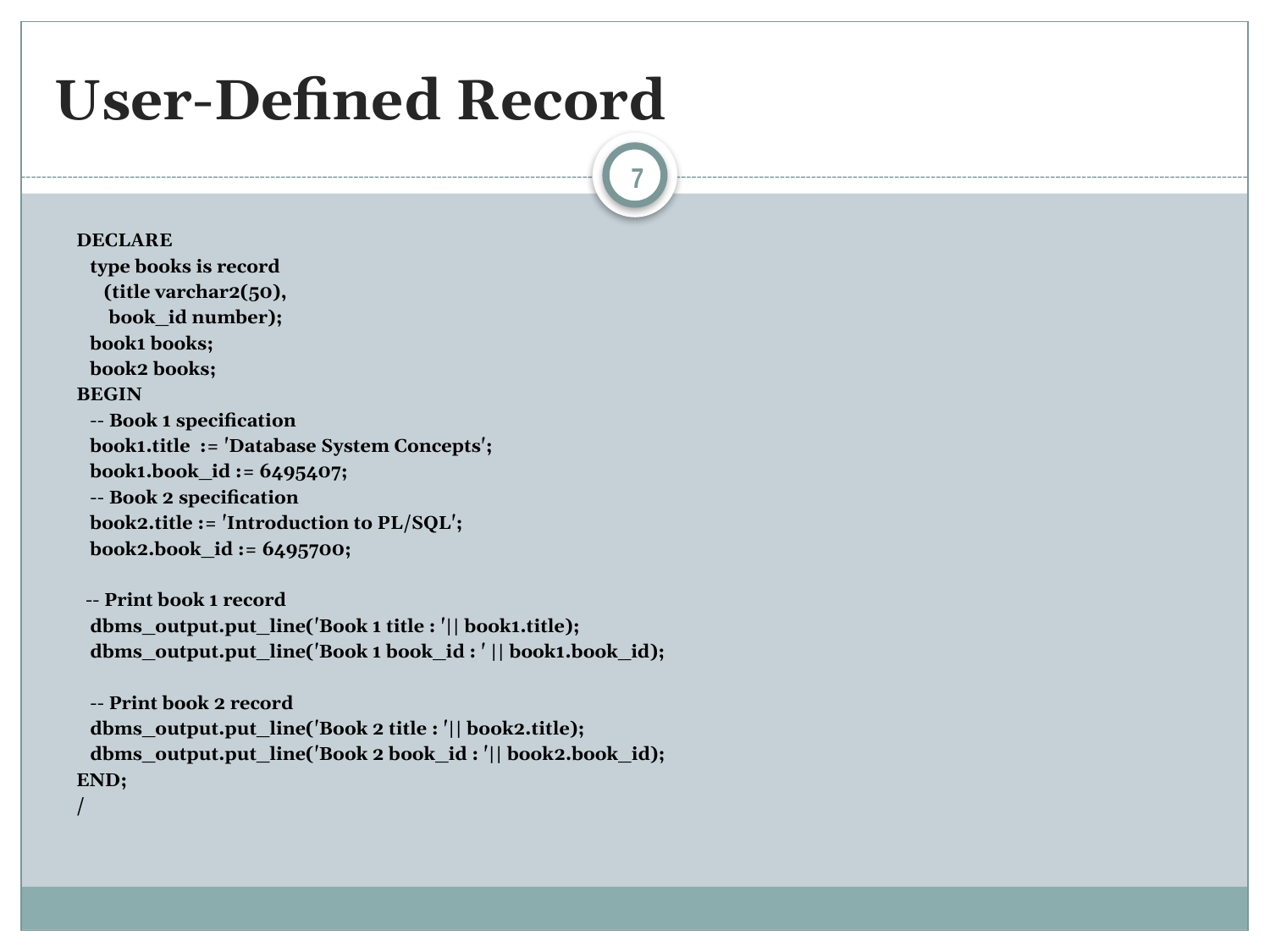

# User-Defined Record
7
DECLARE
   type books is record
      (title varchar2(50),
       book_id number);
   book1 books;
   book2 books;
BEGIN
   -- Book 1 specification
   book1.title  := 'Database System Concepts';
   book1.book_id := 6495407;
   -- Book 2 specification
   book2.title := 'Introduction to PL/SQL';
   book2.book_id := 6495700;

  -- Print book 1 record
   dbms_output.put_line('Book 1 title : '|| book1.title);
   dbms_output.put_line('Book 1 book_id : ' || book1.book_id);

   -- Print book 2 record
   dbms_output.put_line('Book 2 title : '|| book2.title);
   dbms_output.put_line('Book 2 book_id : '|| book2.book_id);
END;
/